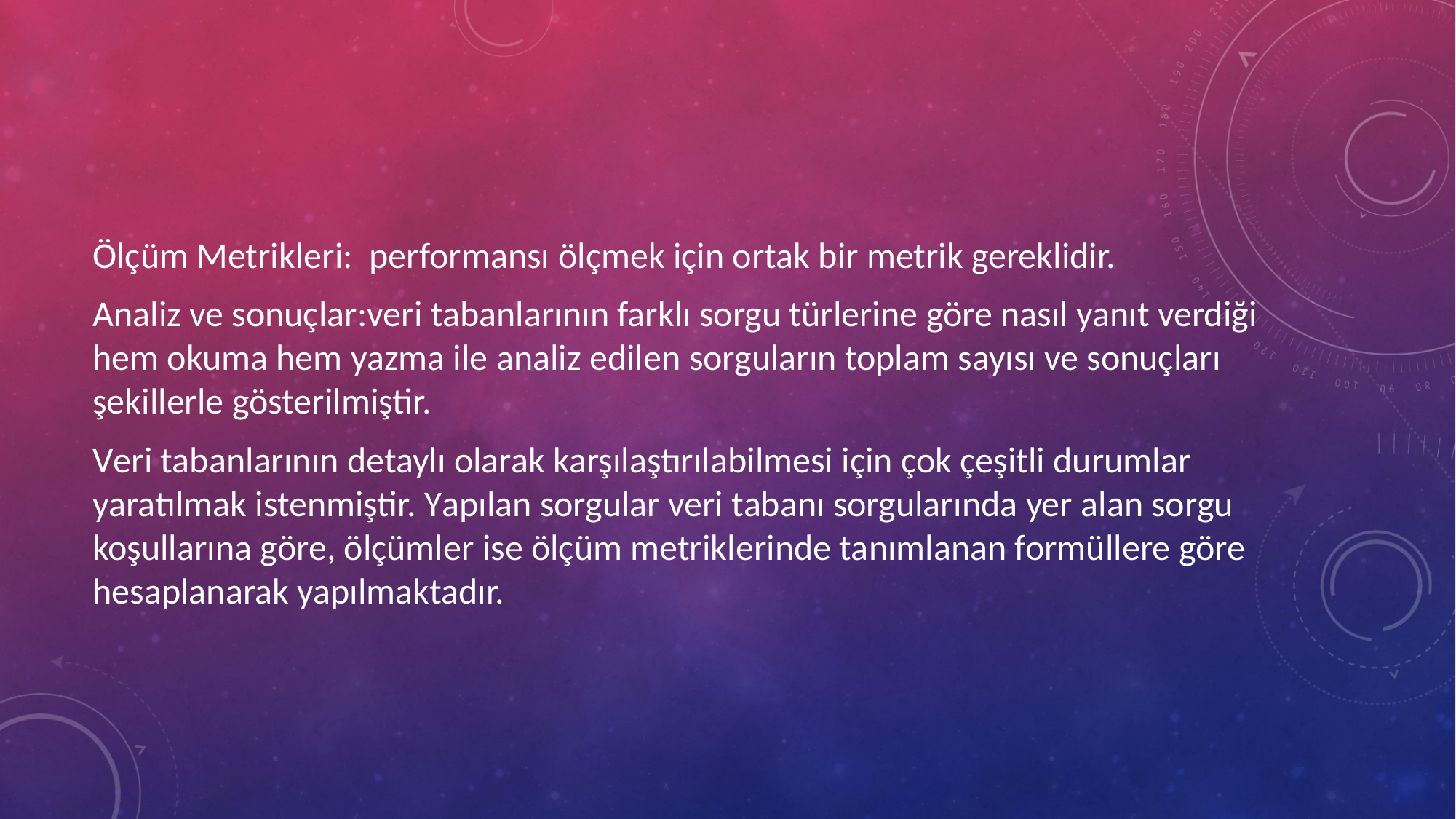

#
Ölçüm Metrikleri:  performansı ölçmek için ortak bir metrik gereklidir.
Analiz ve sonuçlar:veri tabanlarının farklı sorgu türlerine göre nasıl yanıt verdiği hem okuma hem yazma ile analiz edilen sorguların toplam sayısı ve sonuçları şekillerle gösterilmiştir.
Veri tabanlarının detaylı olarak karşılaştırılabilmesi için çok çeşitli durumlar yaratılmak istenmiştir. Yapılan sorgular veri tabanı sorgularında yer alan sorgu koşullarına göre, ölçümler ise ölçüm metriklerinde tanımlanan formüllere göre hesaplanarak yapılmaktadır.